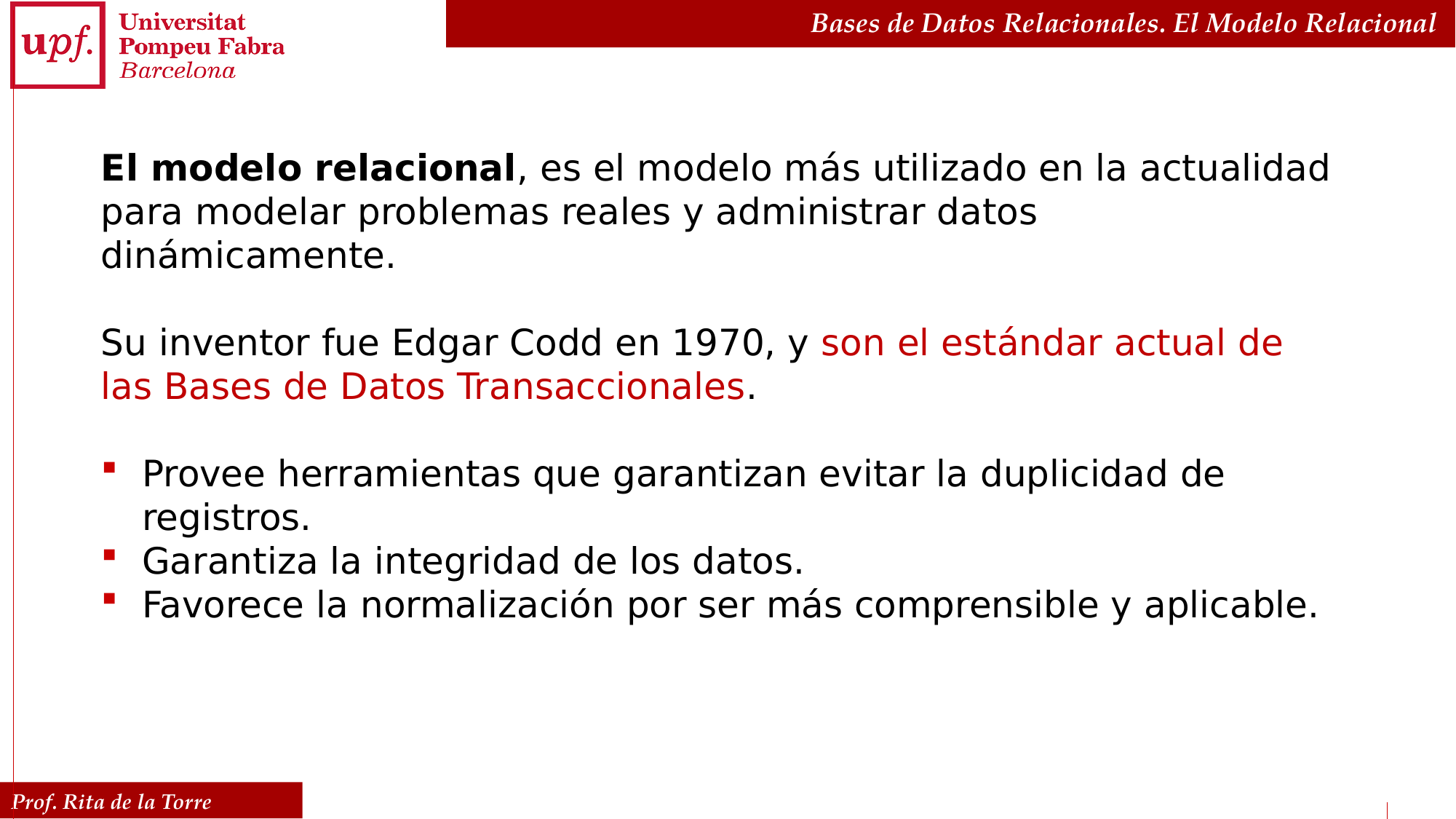

# Bases de Datos Relacionales. El Modelo Relacional
El modelo relacional, es el modelo más utilizado en la actualidad para modelar problemas reales y administrar datos dinámicamente.

Su inventor fue Edgar Codd en 1970, y son el estándar actual de las Bases de Datos Transaccionales.

Provee herramientas que garantizan evitar la duplicidad de registros.
Garantiza la integridad de los datos.
Favorece la normalización por ser más comprensible y aplicable.